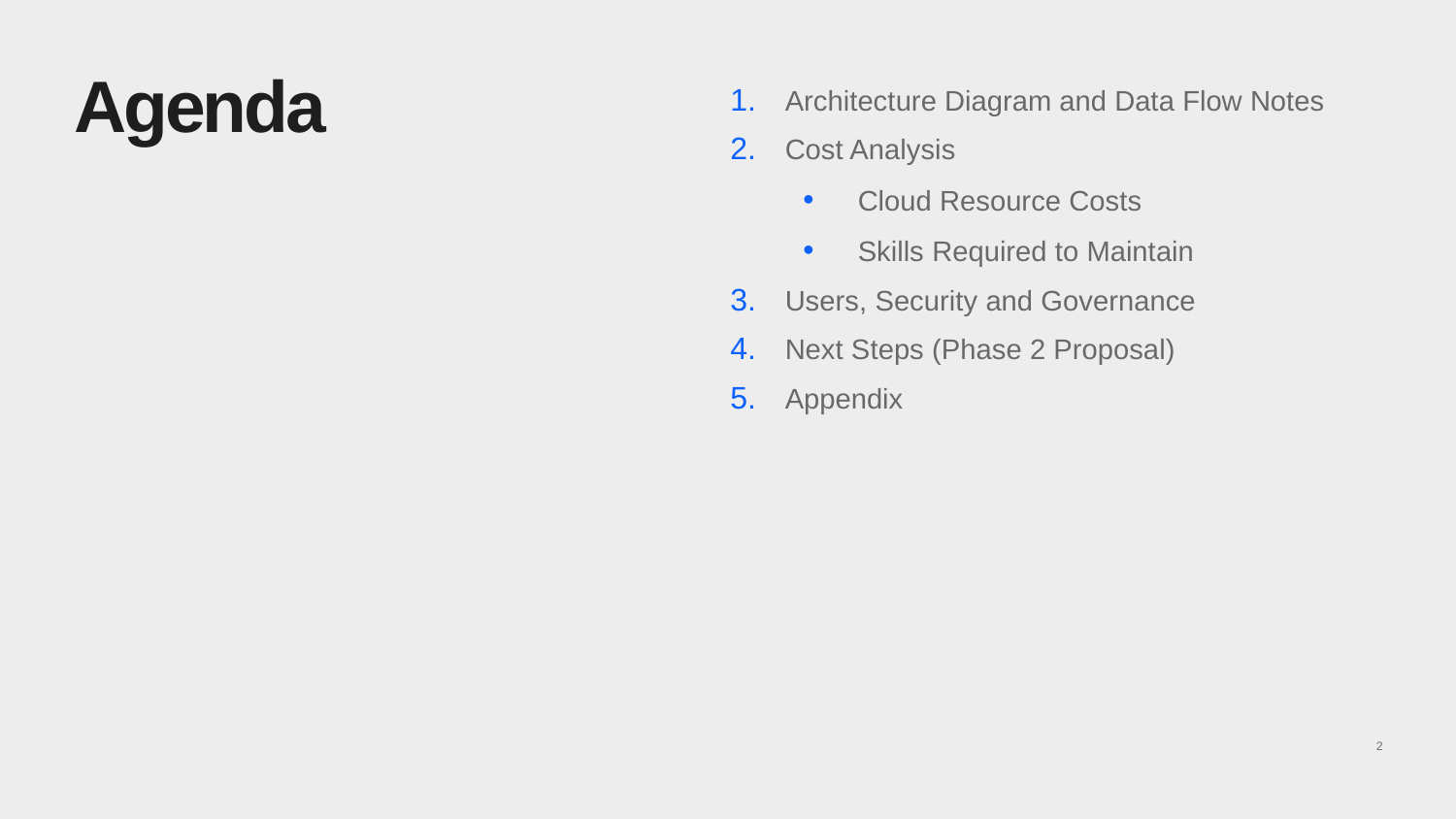

# Agenda
Architecture Diagram and Data Flow Notes
Cost Analysis
Cloud Resource Costs
Skills Required to Maintain
Users, Security and Governance
Next Steps (Phase 2 Proposal)
Appendix